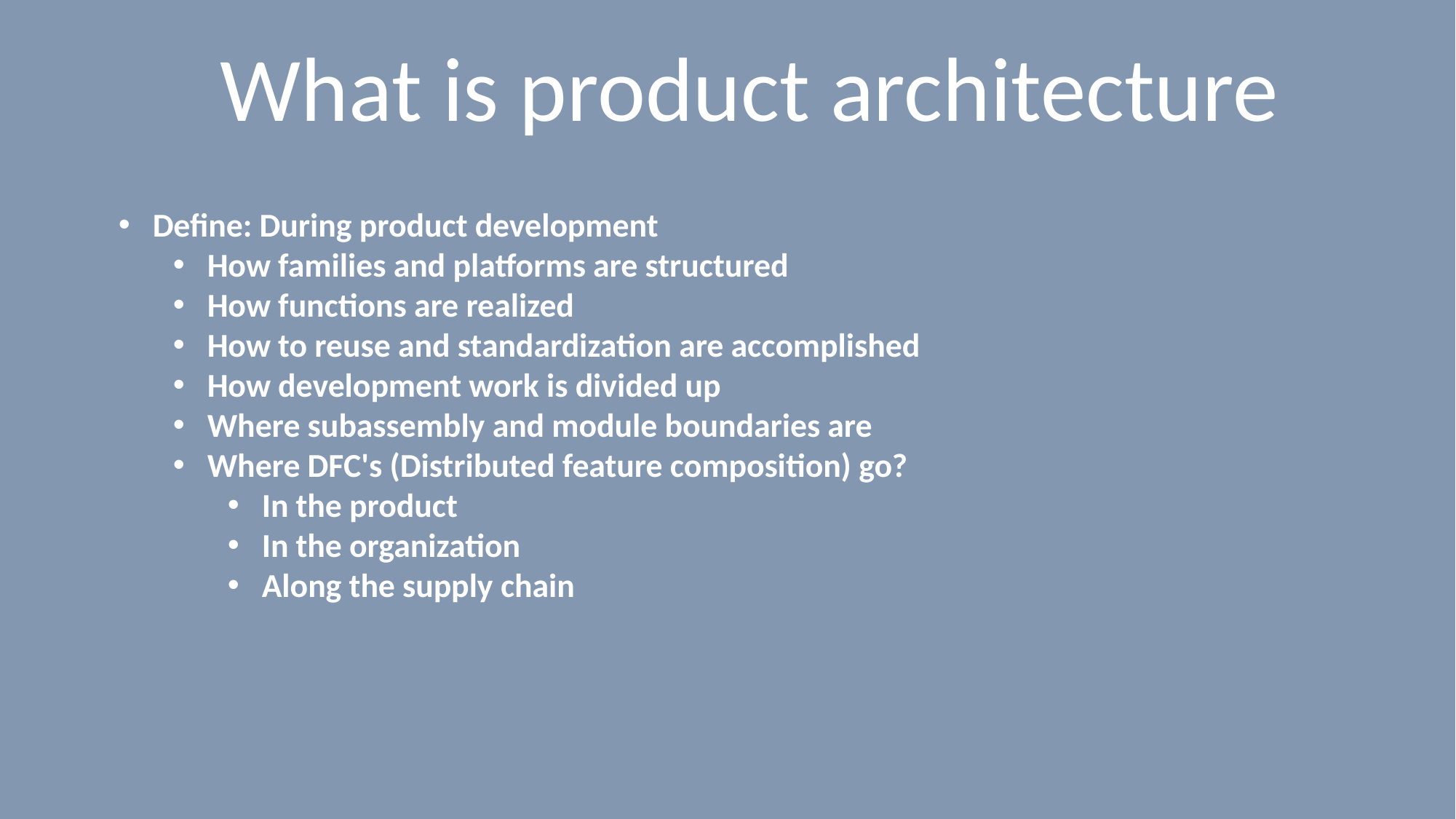

# What is product architecture
Define: During product development
How families and platforms are structured
How functions are realized
How to reuse and standardization are accomplished
How development work is divided up
Where subassembly and module boundaries are
Where DFC's (Distributed feature composition) go?
In the product
In the organization
Along the supply chain